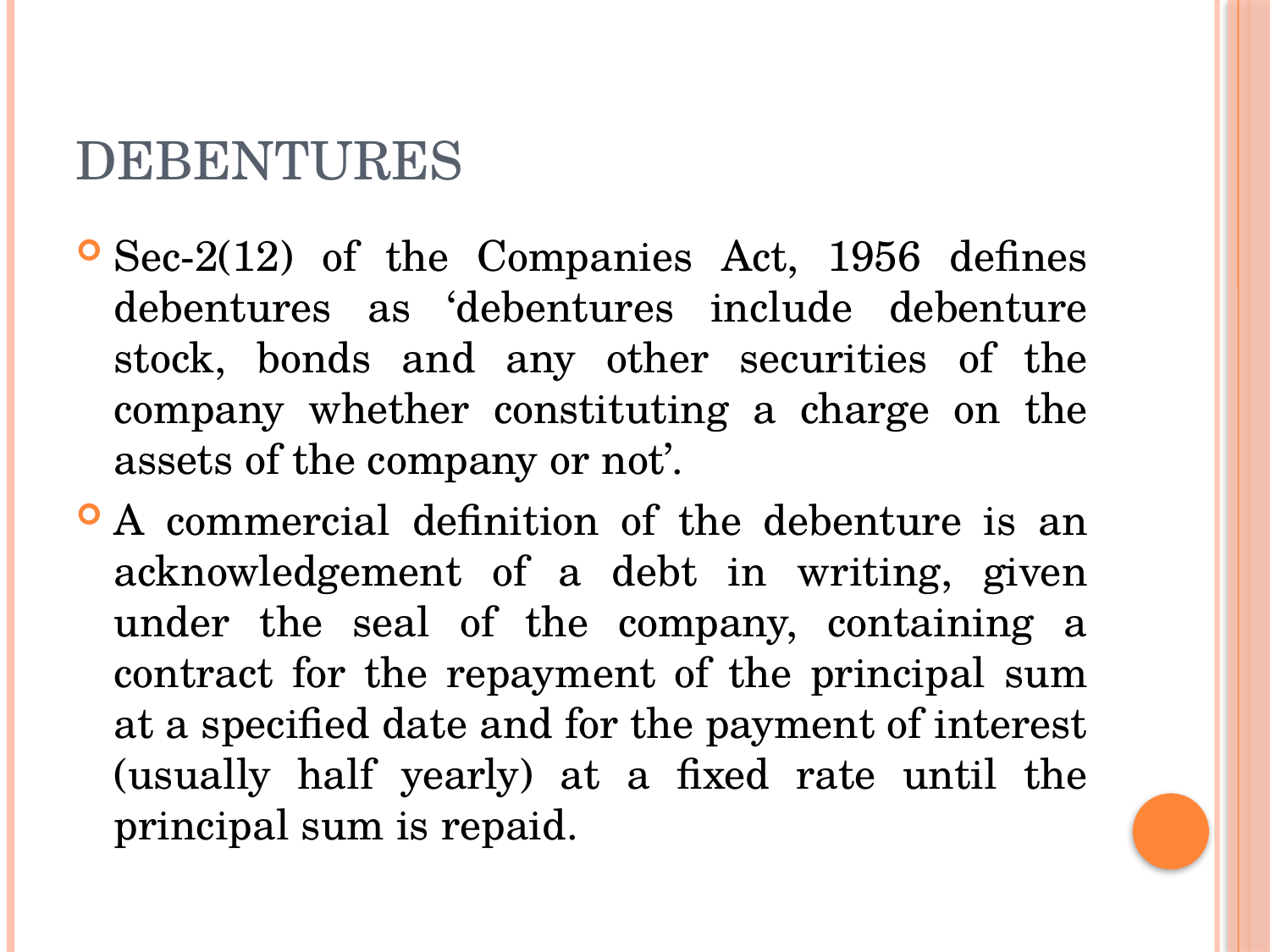

# Debentures
Sec-2(12) of the Companies Act, 1956 defines debentures as ‘debentures include debenture stock, bonds and any other securities of the company whether constituting a charge on the assets of the company or not’.
A commercial definition of the debenture is an acknowledgement of a debt in writing, given under the seal of the company, containing a contract for the repayment of the principal sum at a specified date and for the payment of interest (usually half yearly) at a fixed rate until the principal sum is repaid.